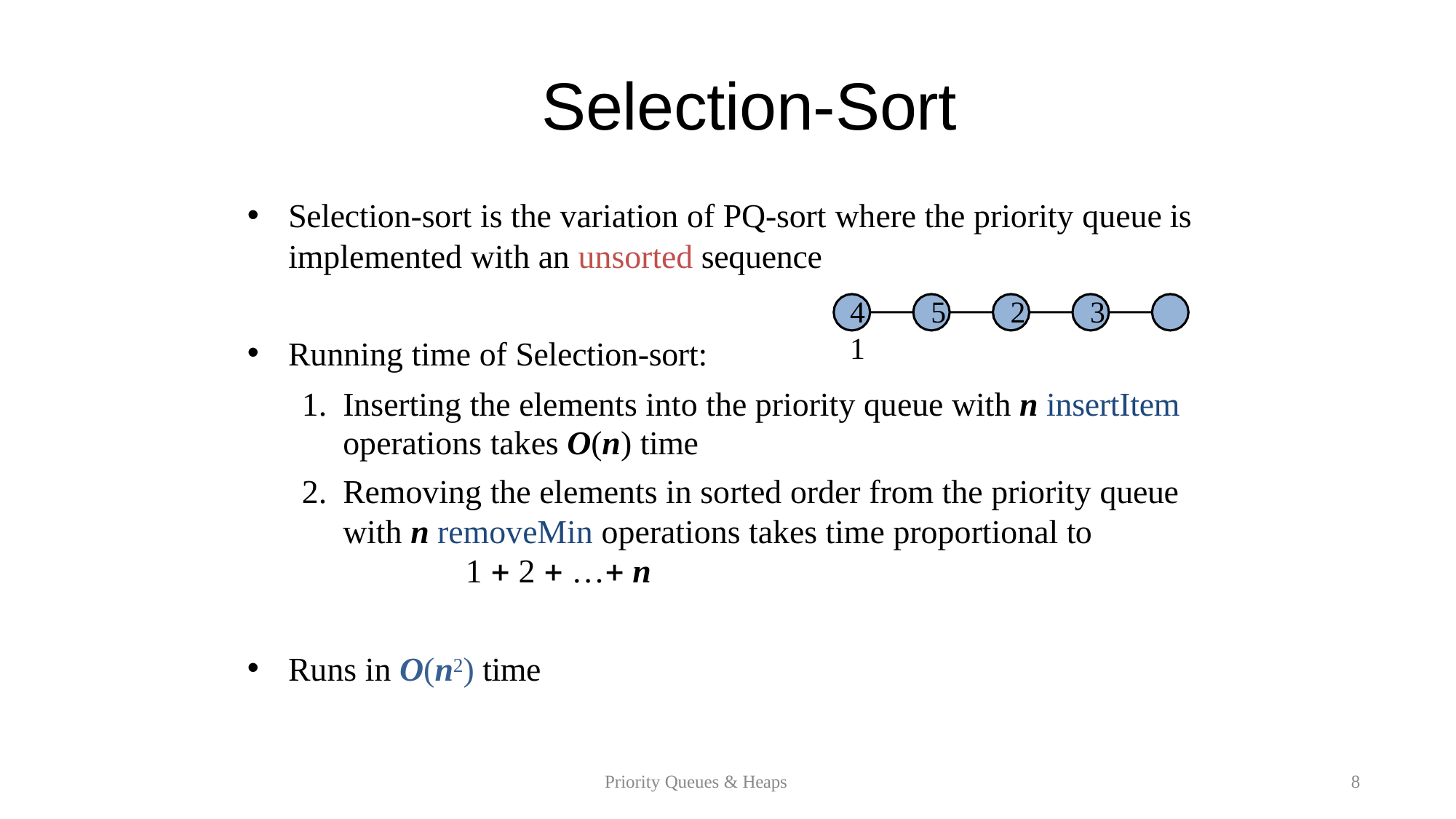

# Selection-Sort
Selection-sort is the variation of PQ-sort where the priority queue is implemented with an unsorted sequence

Running time of Selection-sort:
Inserting the elements into the priority queue with n insertItem operations takes O(n) time
Removing the elements in sorted order from the priority queue with n removeMin operations takes time proportional to
1 + 2 + …+ n

Runs in O(n2) time
4	5	2	3	1

Priority Queues & Heaps
8